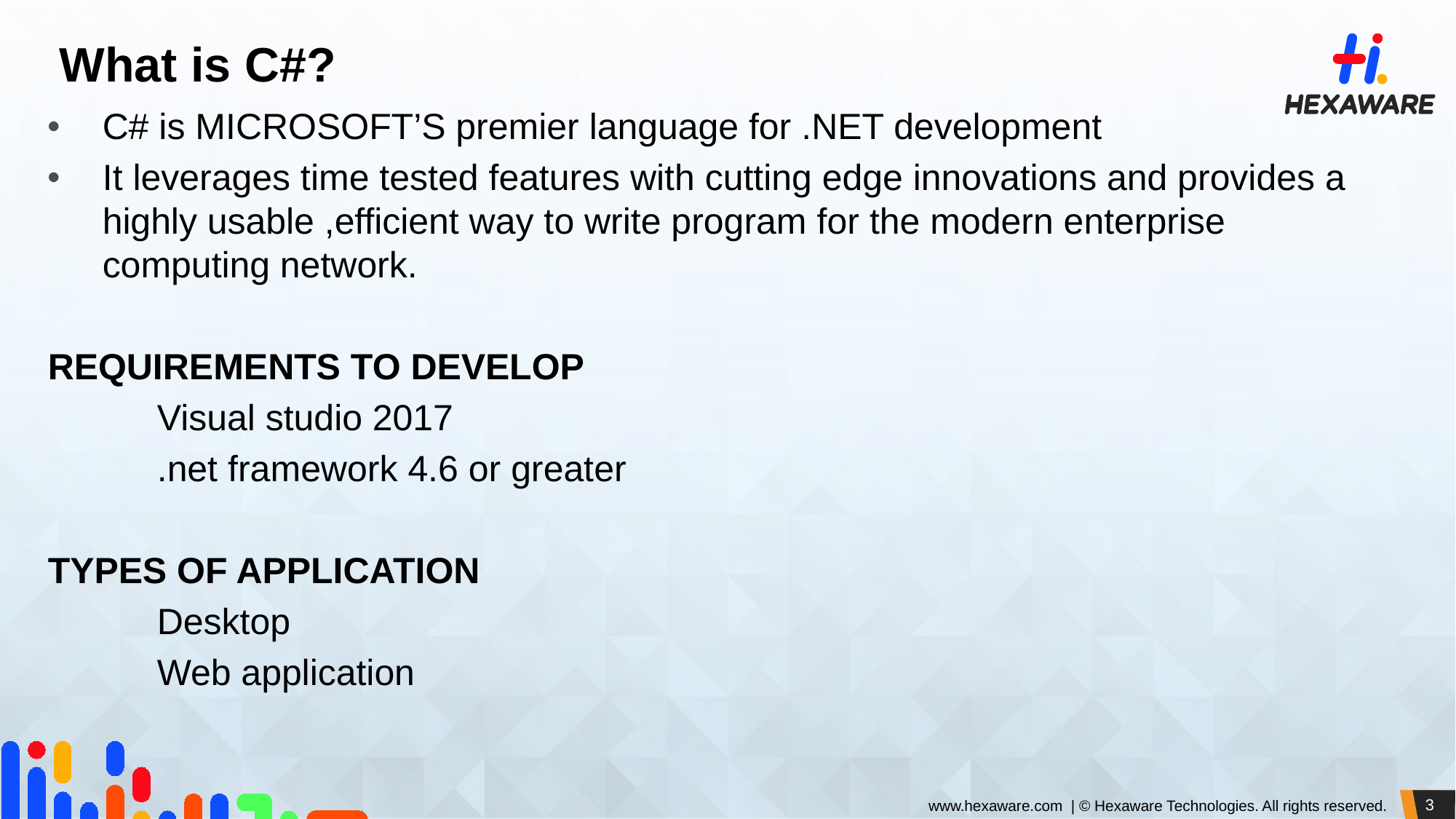

# What is C#?
C# is MICROSOFT’S premier language for .NET development
It leverages time tested features with cutting edge innovations and provides a highly usable ,efficient way to write program for the modern enterprise computing network.

REQUIREMENTS TO DEVELOP
	Visual studio 2017
	.net framework 4.6 or greater

TYPES OF APPLICATION
	Desktop
	Web application